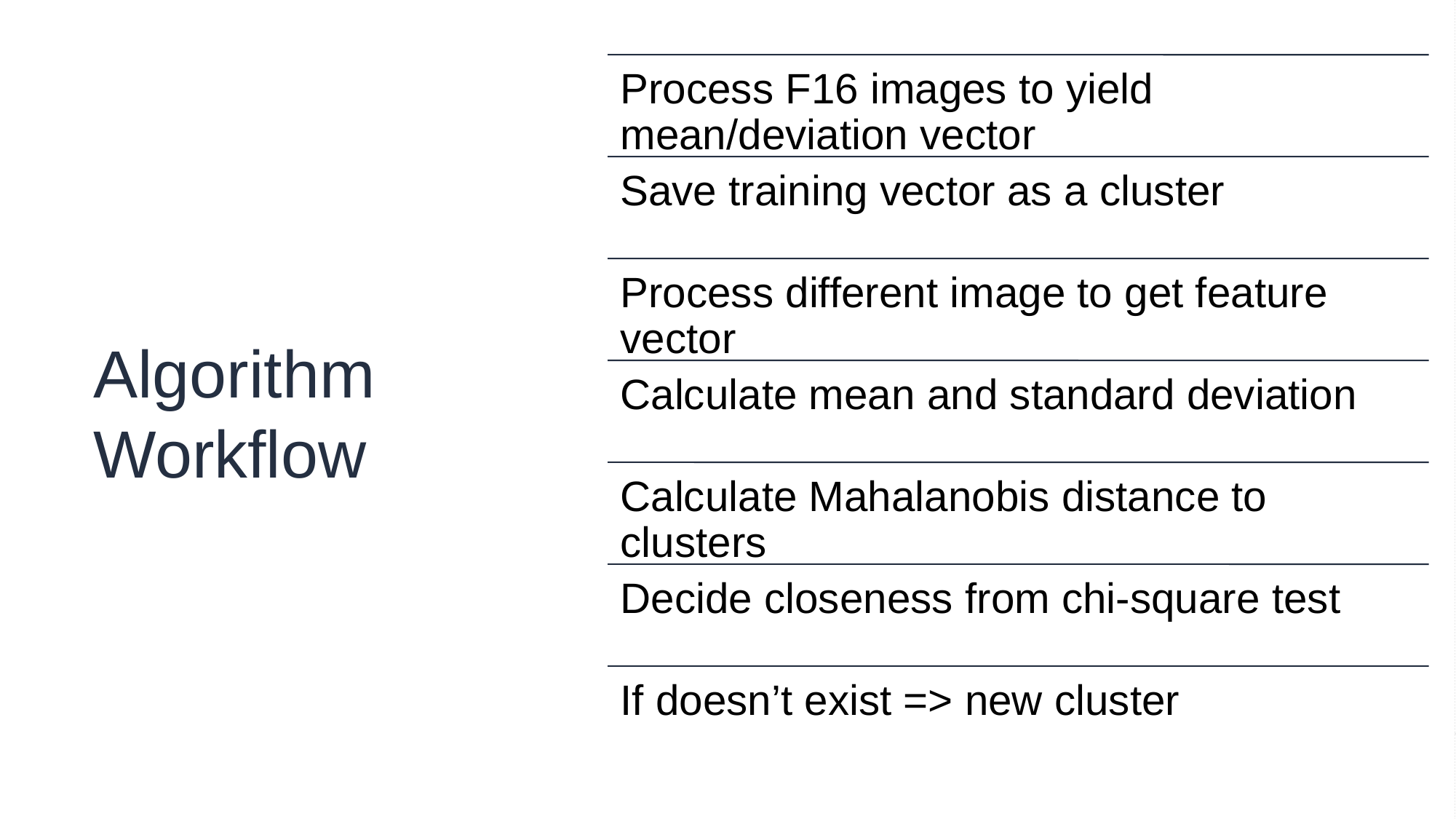

Process F16 images to yield mean/deviation vector
Save training vector as a cluster
Process different image to get feature vector
Calculate mean and standard deviation
Calculate Mahalanobis distance to clusters
Decide closeness from chi-square test
If doesn’t exist => new cluster
# Algorithm Workflow